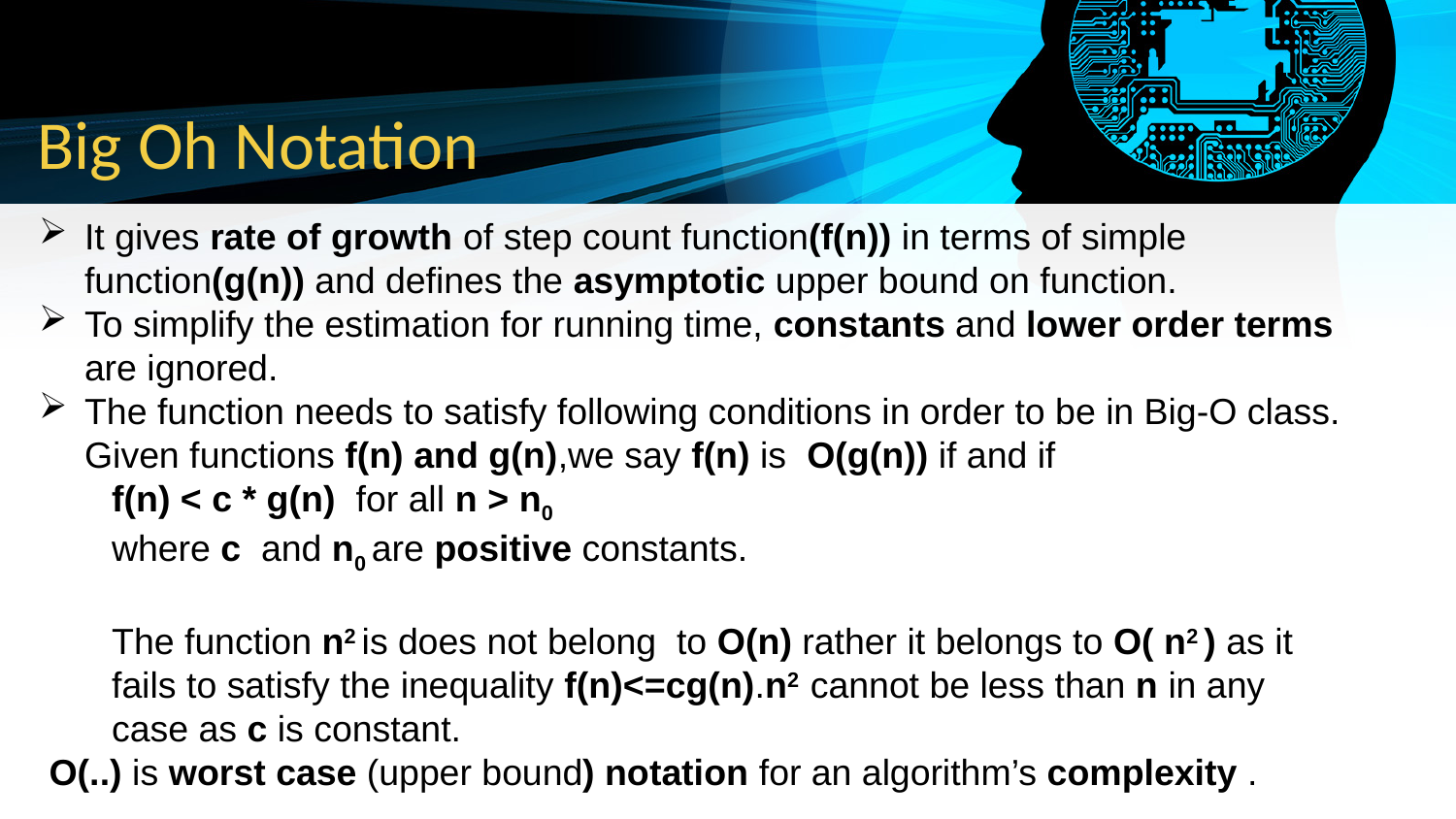

# Big Oh Notation

It gives rate of growth of step count function(f(n)) in terms of simple function(g(n)) and defines the asymptotic upper bound on function.
To simplify the estimation for running time, constants and lower order terms are ignored.
The function needs to satisfy following conditions in order to be in Big-O class. Given functions f(n) and g(n),we say f(n) is  O(g(n)) if and if
f(n) < c * g(n)  for all n > n0
where c  and n0 are positive constants.

The function n2 is does not belong  to O(n) rather it belongs to O( n2 ) as it fails to satisfy the inequality f(n)<=cg(n).n2  cannot be less than n in any case as c is constant.
 O(..) is worst case (upper bound) notation for an algorithm’s complexity .